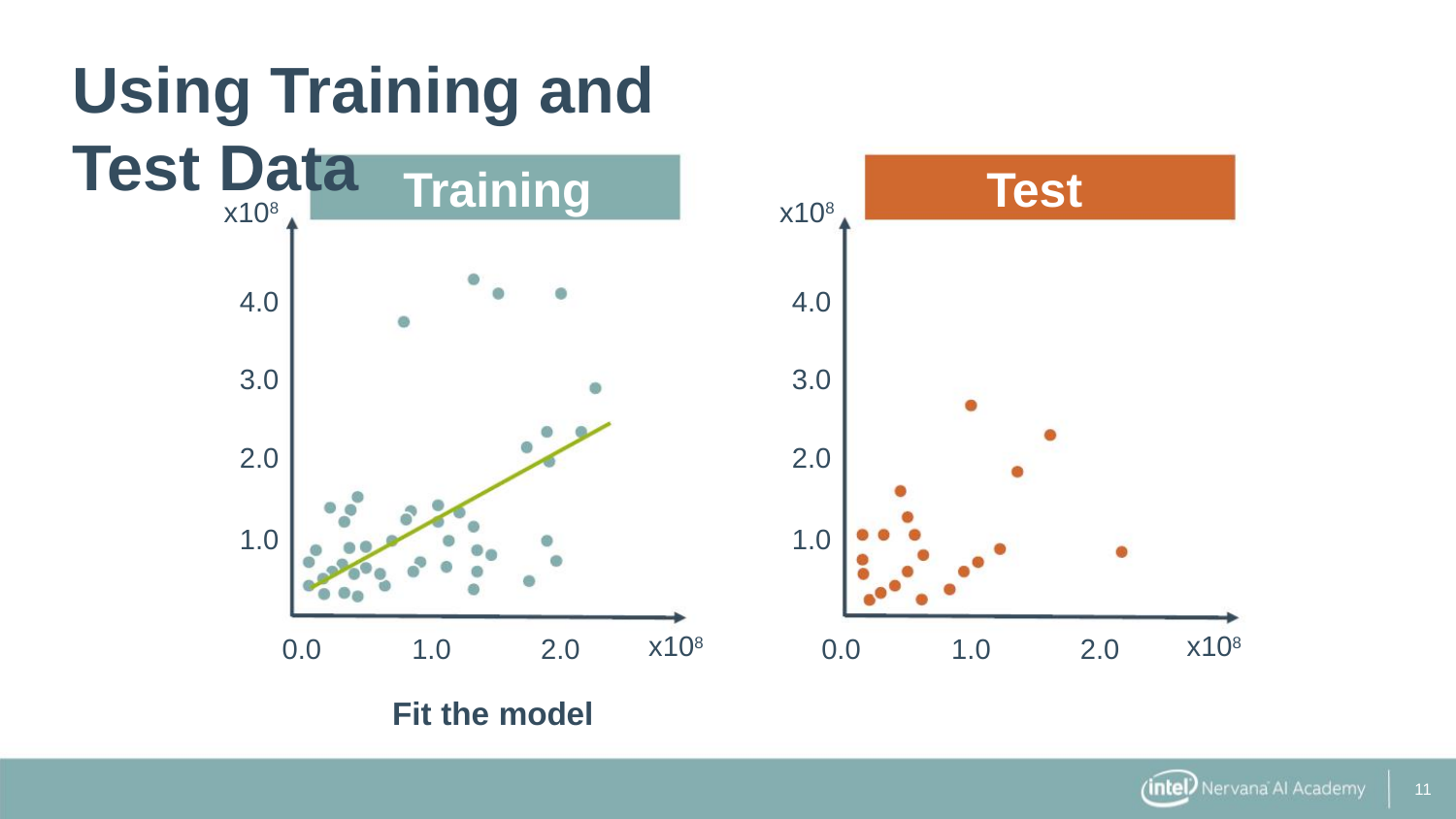

Using Training and Test Data
Training data
Test data
x108
x108
4.0
3.0
2.0
1.0
4.0
3.0
2.0
1.0
x108
x108
0.0
1.0
2.0
0.0
1.0
2.0
Fit the model
11